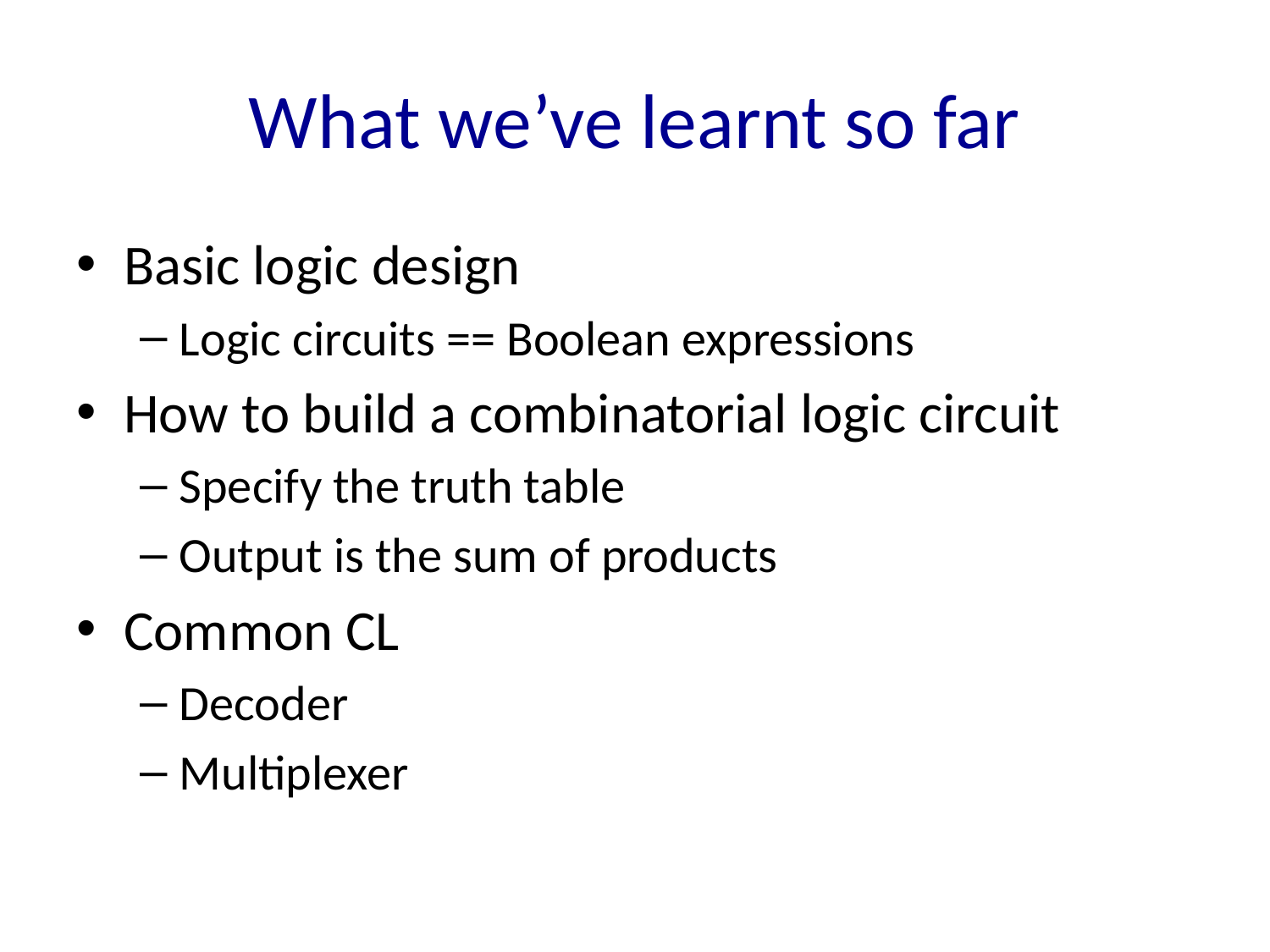

# What we’ve learnt so far
Basic logic design
Logic circuits == Boolean expressions
How to build a combinatorial logic circuit
Specify the truth table
Output is the sum of products
Common CL
Decoder
Multiplexer